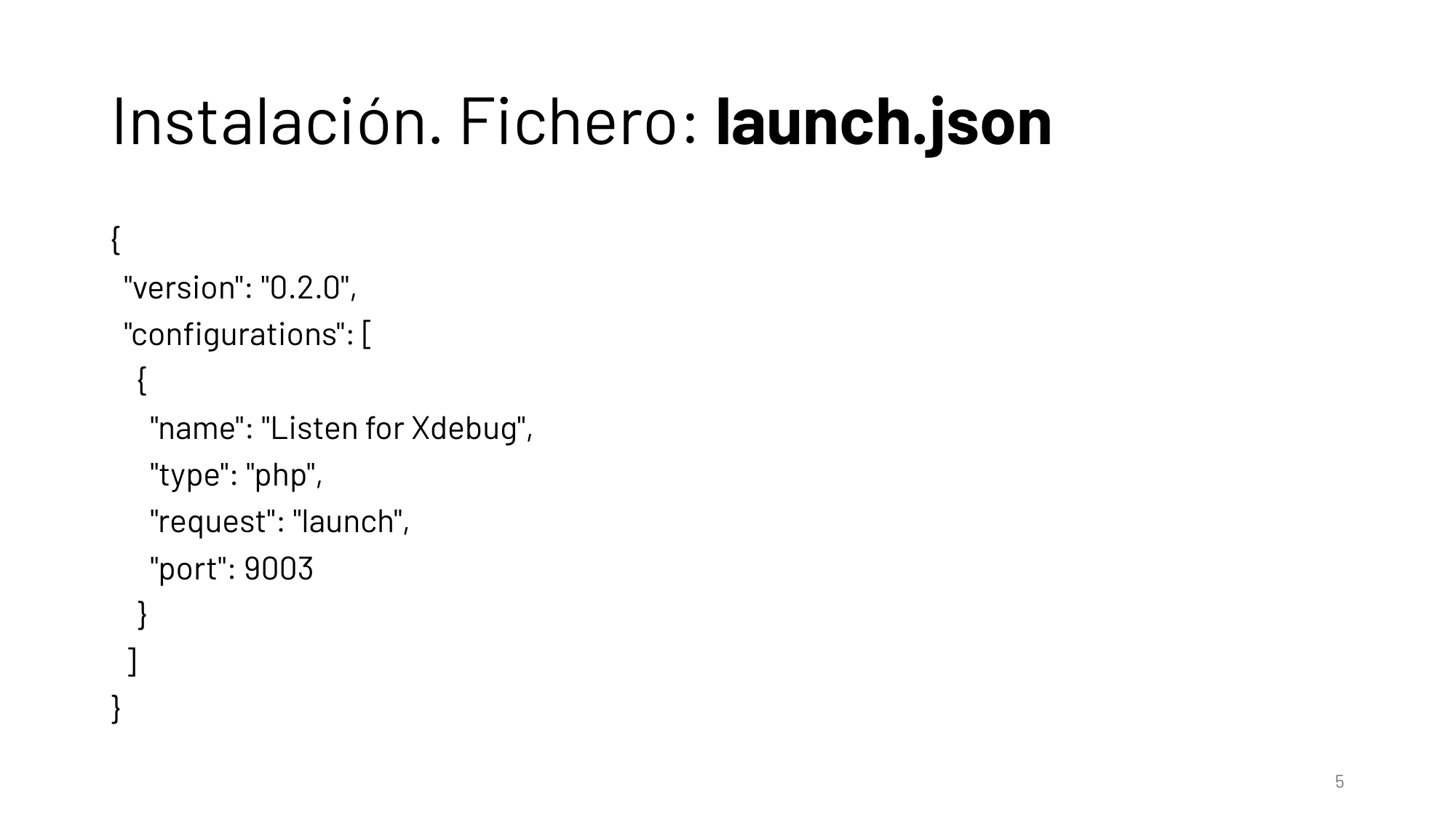

# Instalación. Fichero: launch.json
{
  "version": "0.2.0",
  "configurations": [
    {
      "name": "Listen for Xdebug",
      "type": "php",
      "request": "launch",
      "port": 9003
    }
  ]
}

5